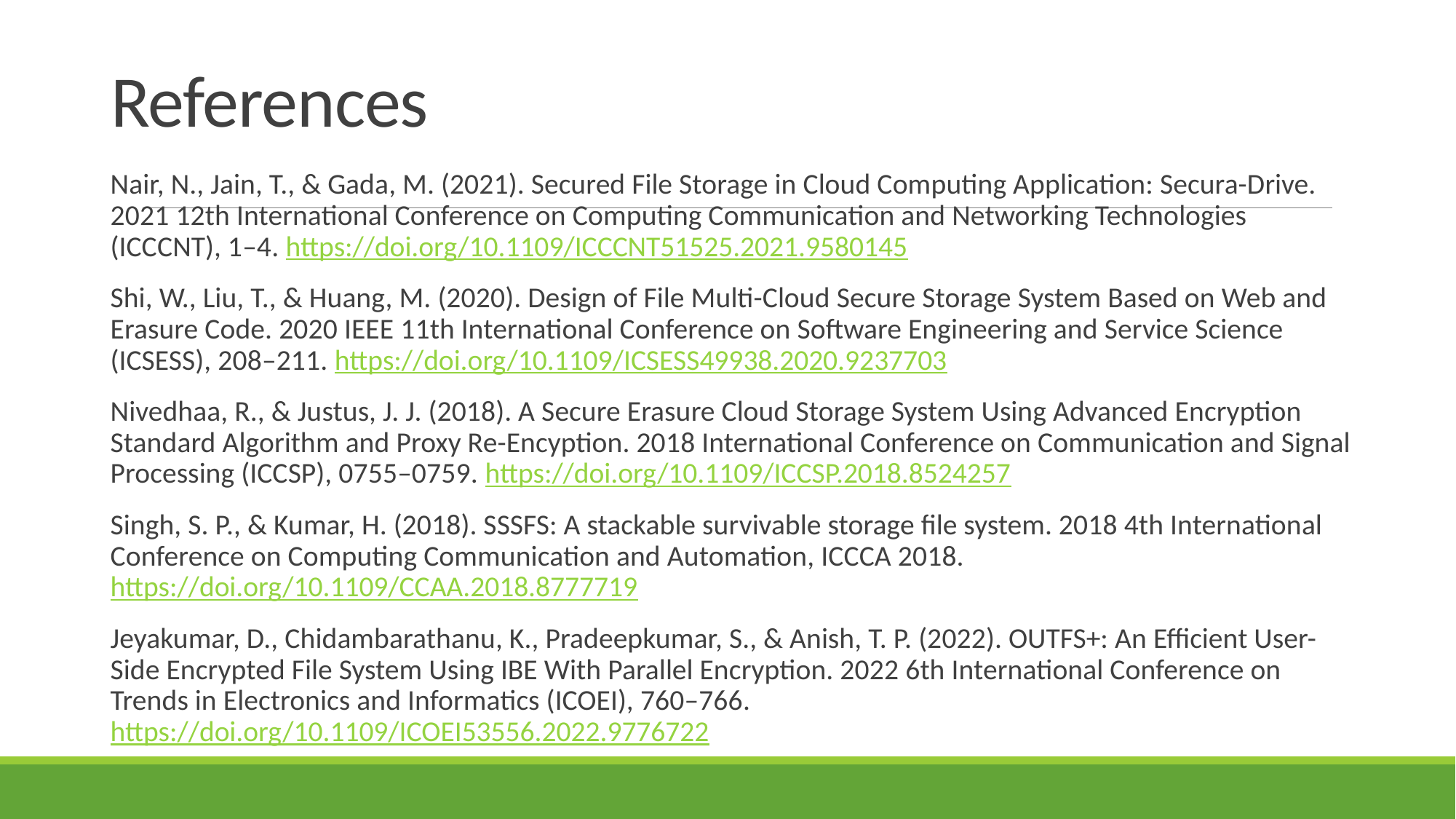

# References
Nair, N., Jain, T., & Gada, M. (2021). Secured File Storage in Cloud Computing Application: Secura-Drive. 2021 12th International Conference on Computing Communication and Networking Technologies (ICCCNT), 1–4. https://doi.org/10.1109/ICCCNT51525.2021.9580145
Shi, W., Liu, T., & Huang, M. (2020). Design of File Multi-Cloud Secure Storage System Based on Web and Erasure Code. 2020 IEEE 11th International Conference on Software Engineering and Service Science (ICSESS), 208–211. https://doi.org/10.1109/ICSESS49938.2020.9237703
Nivedhaa, R., & Justus, J. J. (2018). A Secure Erasure Cloud Storage System Using Advanced Encryption Standard Algorithm and Proxy Re-Encyption. 2018 International Conference on Communication and Signal Processing (ICCSP), 0755–0759. https://doi.org/10.1109/ICCSP.2018.8524257
Singh, S. P., & Kumar, H. (2018). SSSFS: A stackable survivable storage file system. 2018 4th International Conference on Computing Communication and Automation, ICCCA 2018. https://doi.org/10.1109/CCAA.2018.8777719
Jeyakumar, D., Chidambarathanu, K., Pradeepkumar, S., & Anish, T. P. (2022). OUTFS+: An Efficient User-Side Encrypted File System Using IBE With Parallel Encryption. 2022 6th International Conference on Trends in Electronics and Informatics (ICOEI), 760–766. https://doi.org/10.1109/ICOEI53556.2022.9776722